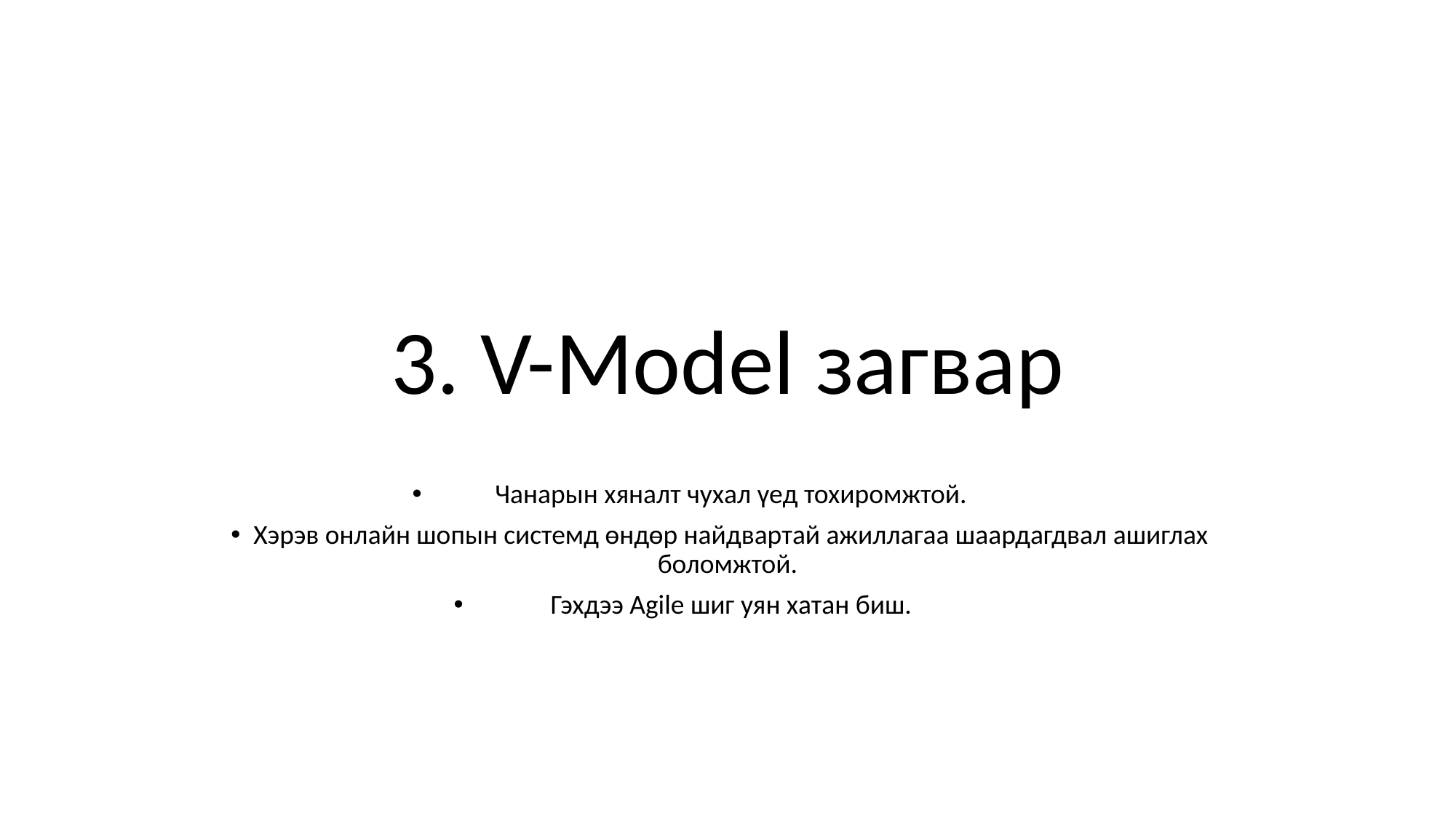

# 3. V-Model загвар

Чанарын хяналт чухал үед тохиромжтой.
Хэрэв онлайн шопын системд өндөр найдвартай ажиллагаа шаардагдвал ашиглах боломжтой.
Гэхдээ Agile шиг уян хатан биш.